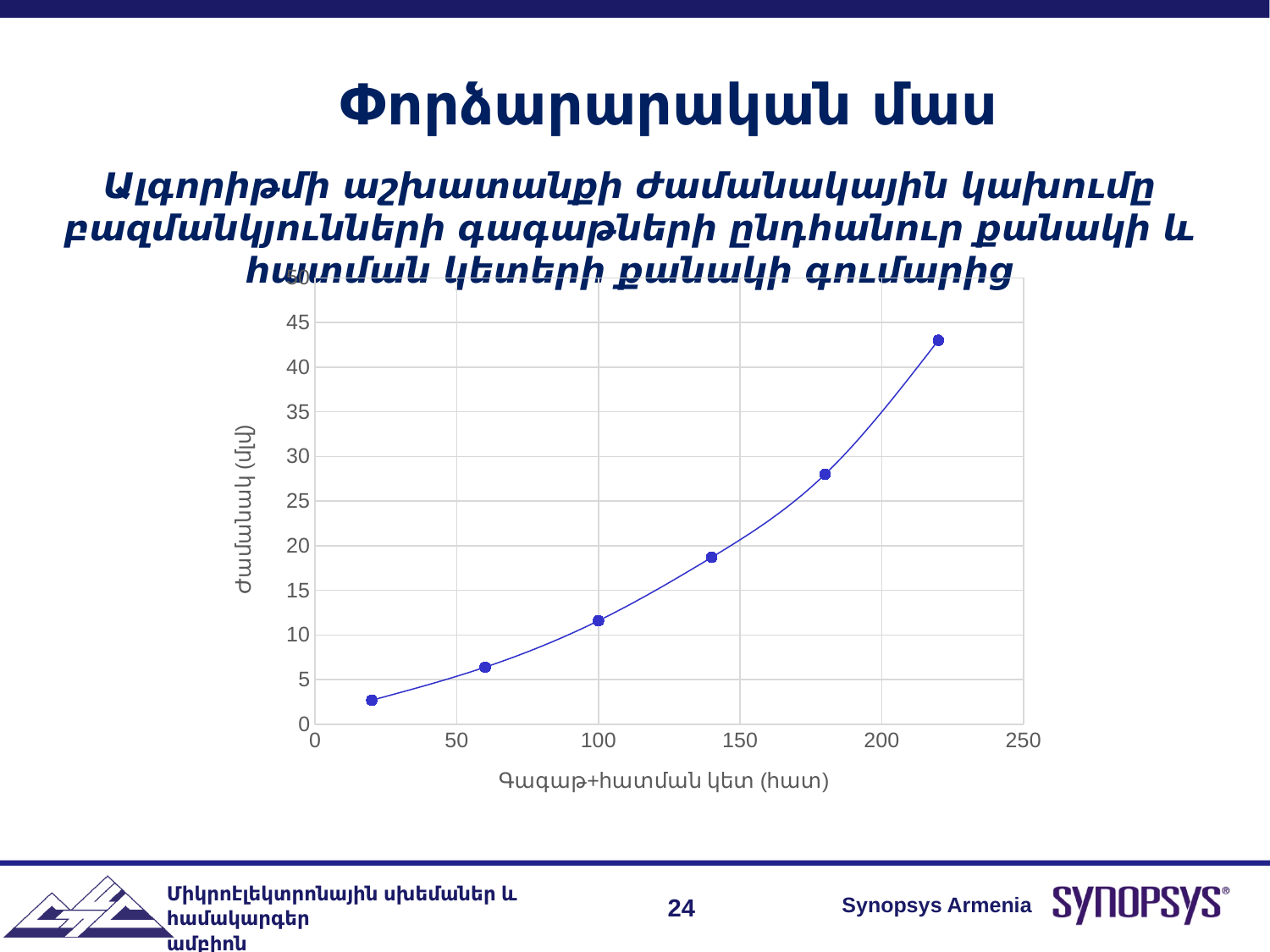

Փորձարարական մաս
Ալգորիթմի աշխատանքի ժամանակային կախումը բազմանկյունների գագաթների ընդհանուր քանակի և հատման կետերի քանակի գումարից

### Chart

| Category | Y-Values |
|---|---|